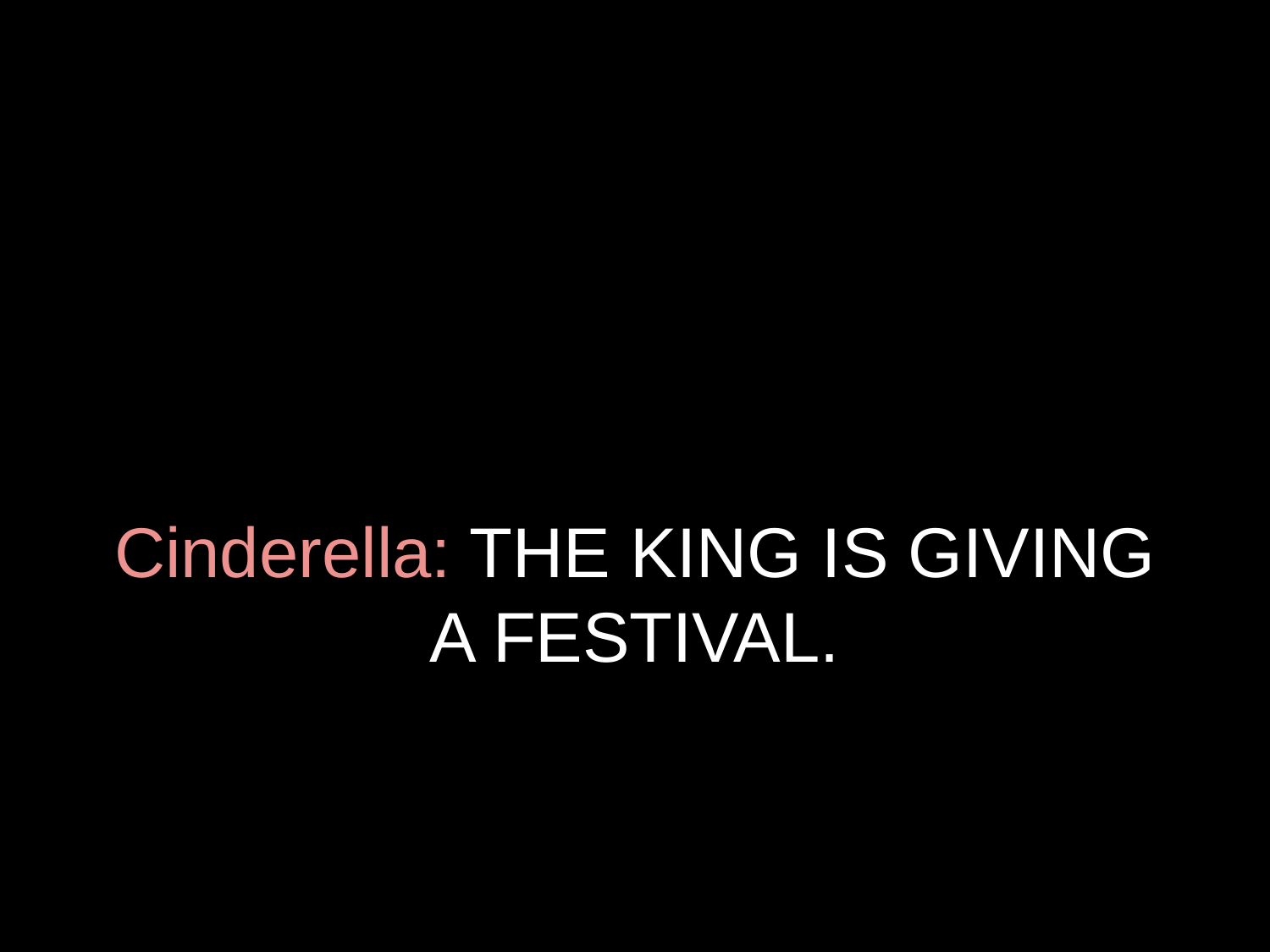

# Cinderella: THE KING IS GIVING A FESTIVAL.